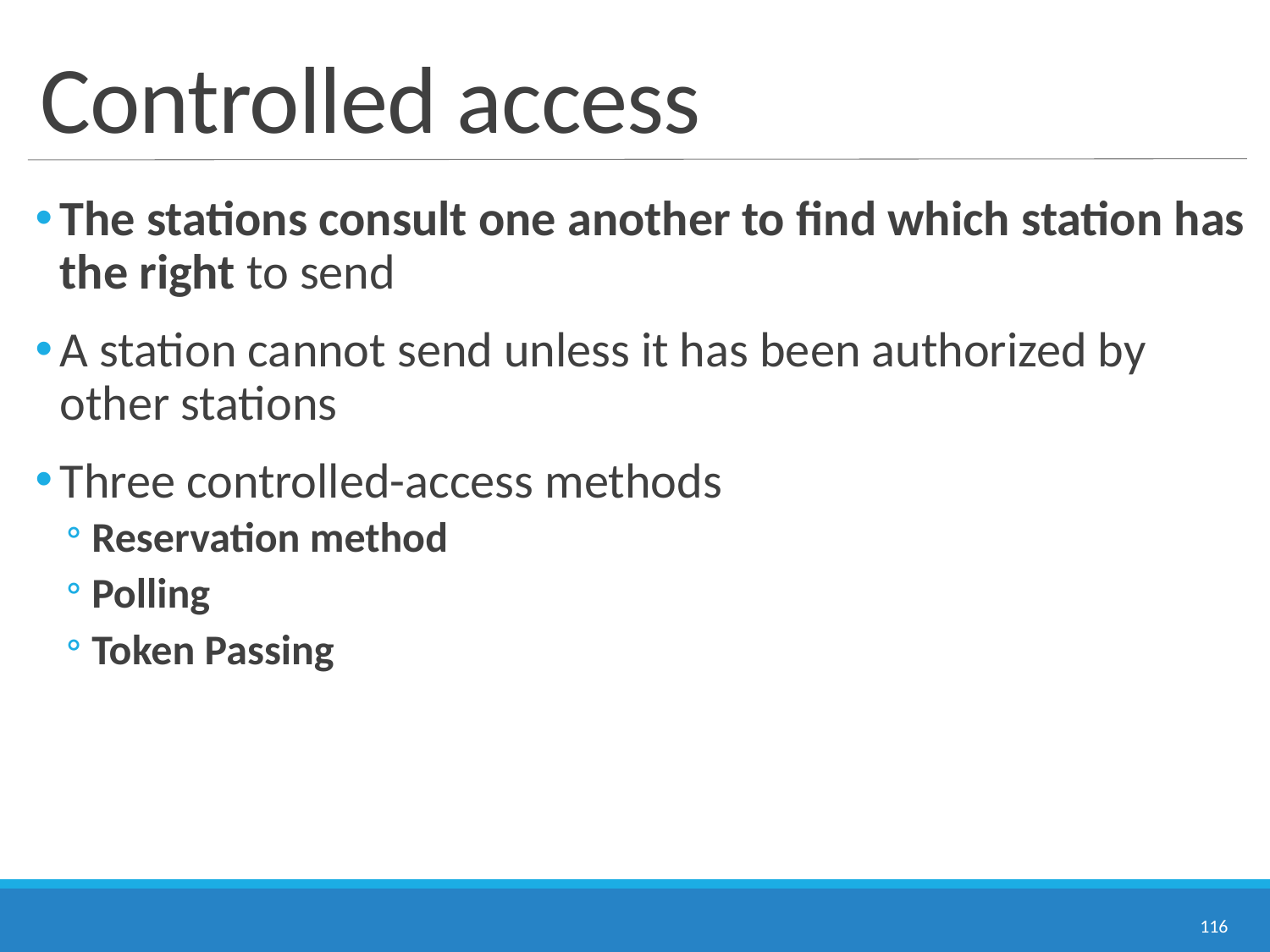

# Controlled access
The stations consult one another to find which station has the right to send
A station cannot send unless it has been authorized by other stations
Three controlled-access methods
Reservation method
Polling
Token Passing